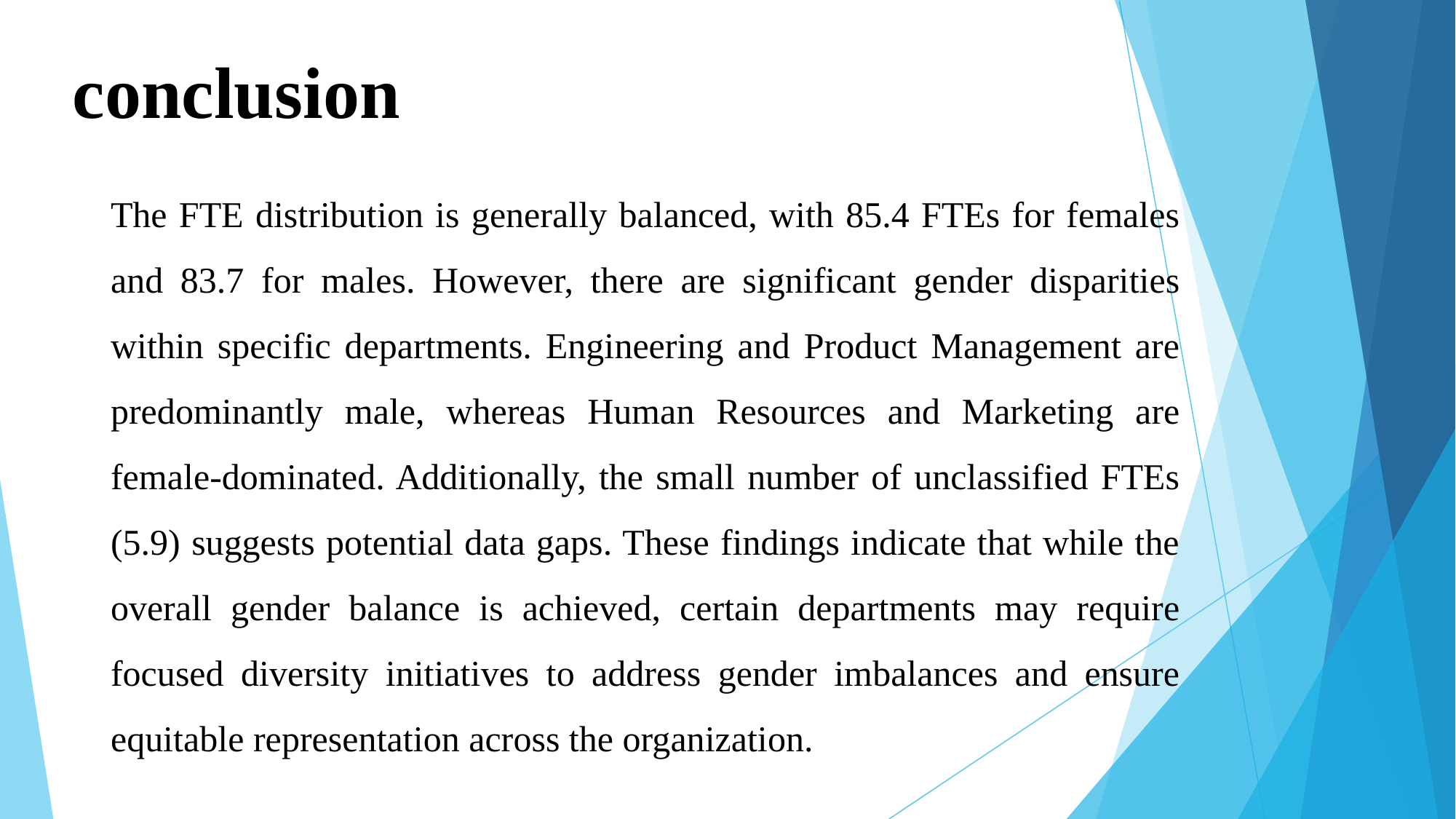

# conclusion
The FTE distribution is generally balanced, with 85.4 FTEs for females and 83.7 for males. However, there are significant gender disparities within specific departments. Engineering and Product Management are predominantly male, whereas Human Resources and Marketing are female-dominated. Additionally, the small number of unclassified FTEs (5.9) suggests potential data gaps. These findings indicate that while the overall gender balance is achieved, certain departments may require focused diversity initiatives to address gender imbalances and ensure equitable representation across the organization.